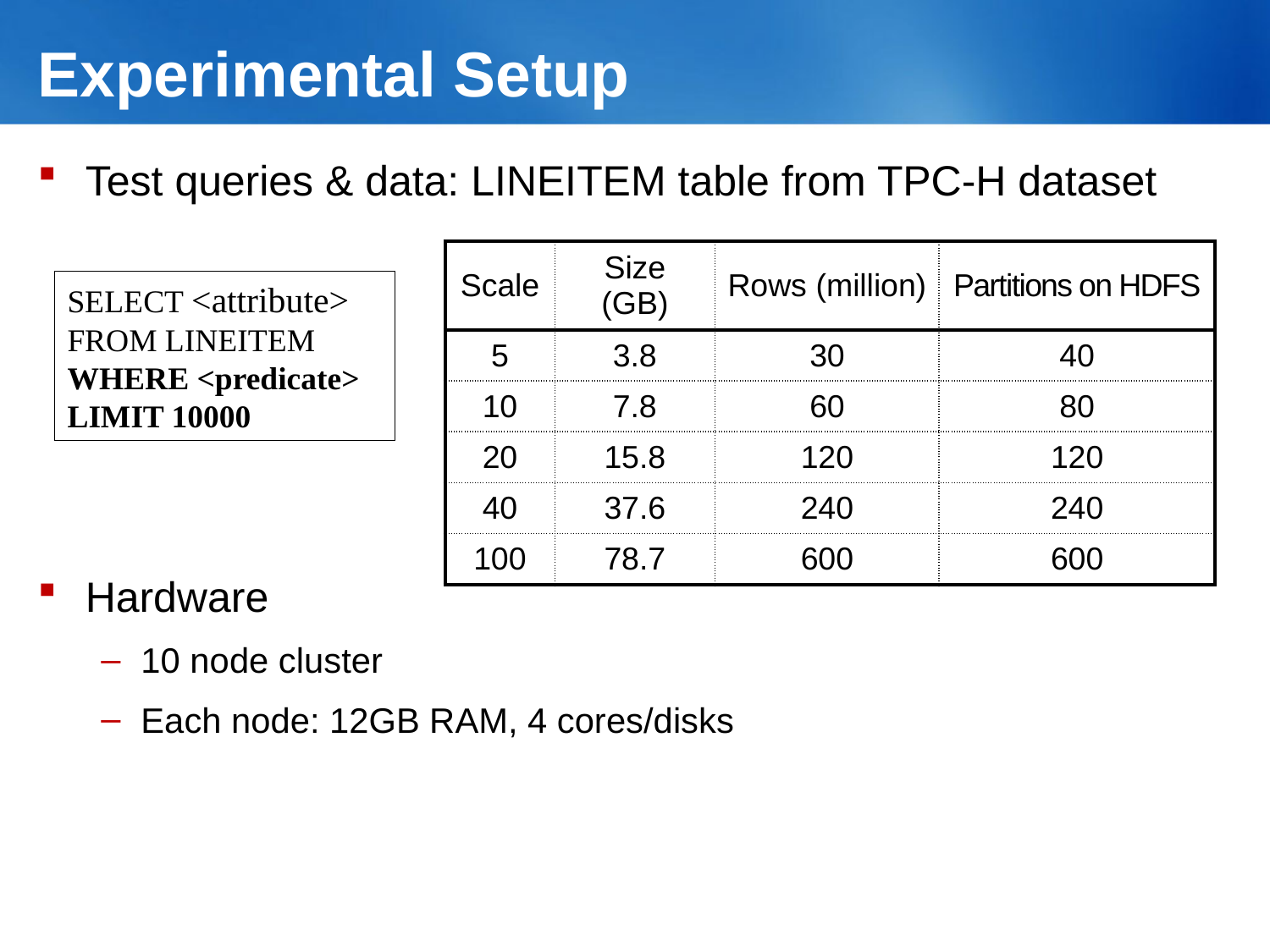

# Experimental Setup
Test queries & data: LINEITEM table from TPC-H dataset

Hardware
10 node cluster
Each node: 12GB RAM, 4 cores/disks
| Scale | Size (GB) | Rows (million) | Partitions on HDFS |
| --- | --- | --- | --- |
| 5 | 3.8 | 30 | 40 |
| 10 | 7.8 | 60 | 80 |
| 20 | 15.8 | 120 | 120 |
| 40 | 37.6 | 240 | 240 |
| 100 | 78.7 | 600 | 600 |
SELECT <attribute>
FROM LINEITEM
WHERE <predicate>
LIMIT 10000